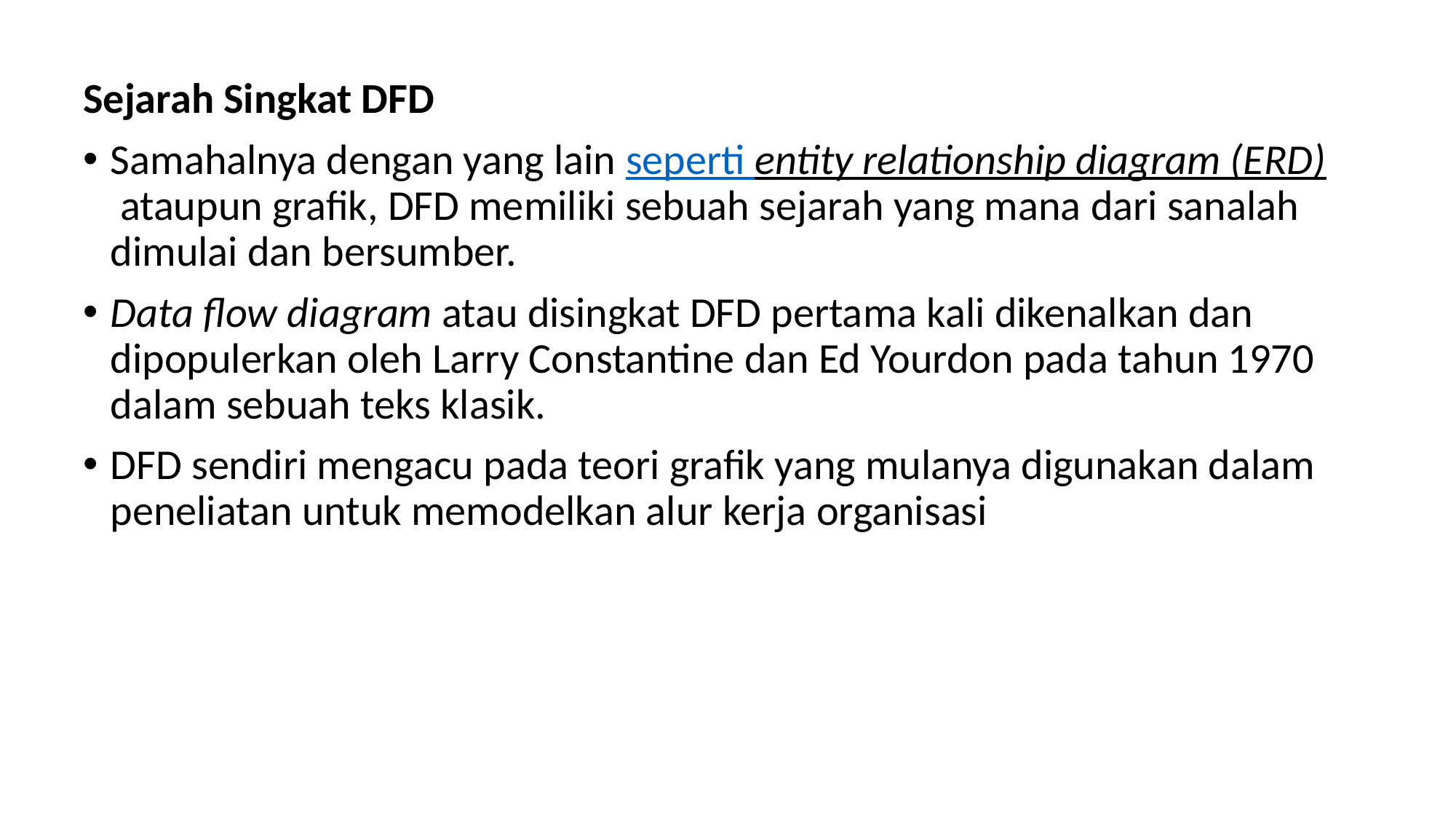

Sejarah Singkat DFD
Samahalnya dengan yang lain seperti entity relationship diagram (ERD) ataupun grafik, DFD memiliki sebuah sejarah yang mana dari sanalah dimulai dan bersumber.
Data flow diagram atau disingkat DFD pertama kali dikenalkan dan dipopulerkan oleh Larry Constantine dan Ed Yourdon pada tahun 1970 dalam sebuah teks klasik.
DFD sendiri mengacu pada teori grafik yang mulanya digunakan dalam peneliatan untuk memodelkan alur kerja organisasi